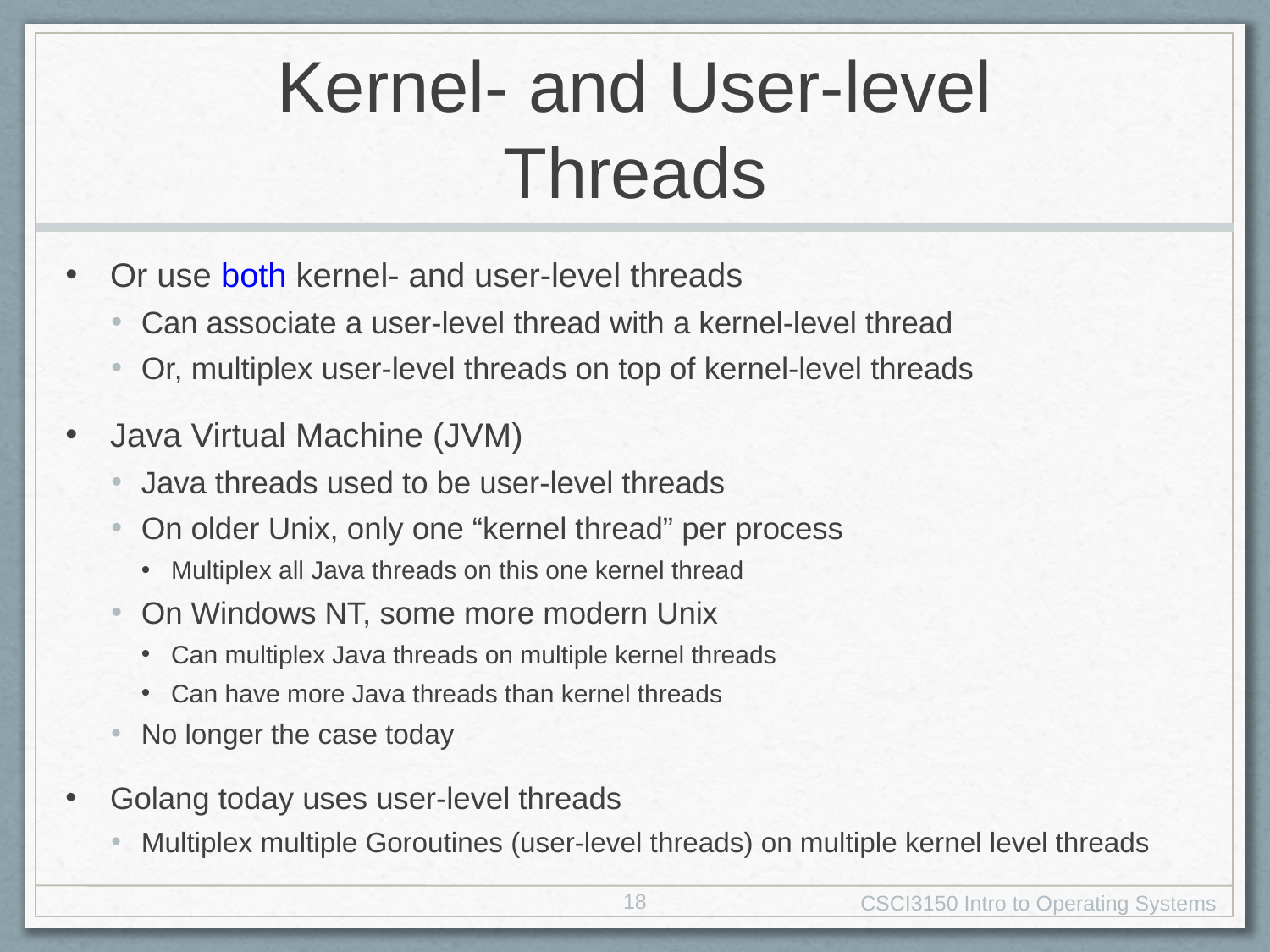

# Kernel- and User-level Threads
Or use both kernel- and user-level threads
Can associate a user-level thread with a kernel-level thread
Or, multiplex user-level threads on top of kernel-level threads
Java Virtual Machine (JVM)
Java threads used to be user-level threads
On older Unix, only one “kernel thread” per process
Multiplex all Java threads on this one kernel thread
On Windows NT, some more modern Unix
Can multiplex Java threads on multiple kernel threads
Can have more Java threads than kernel threads
No longer the case today
Golang today uses user-level threads
Multiplex multiple Goroutines (user-level threads) on multiple kernel level threads
18
CSCI3150 Intro to Operating Systems